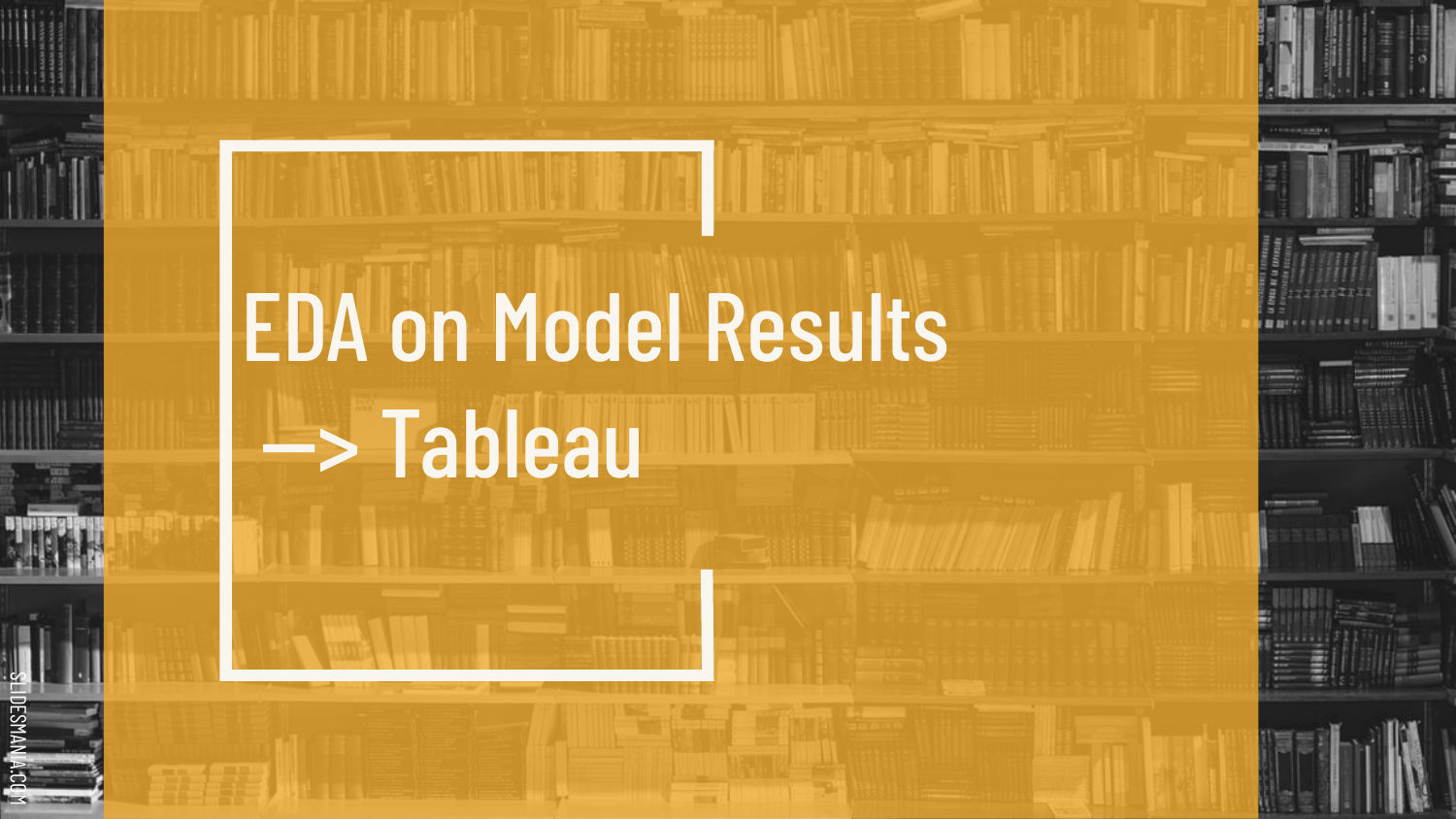

# EDA on Model Results --> Tableau